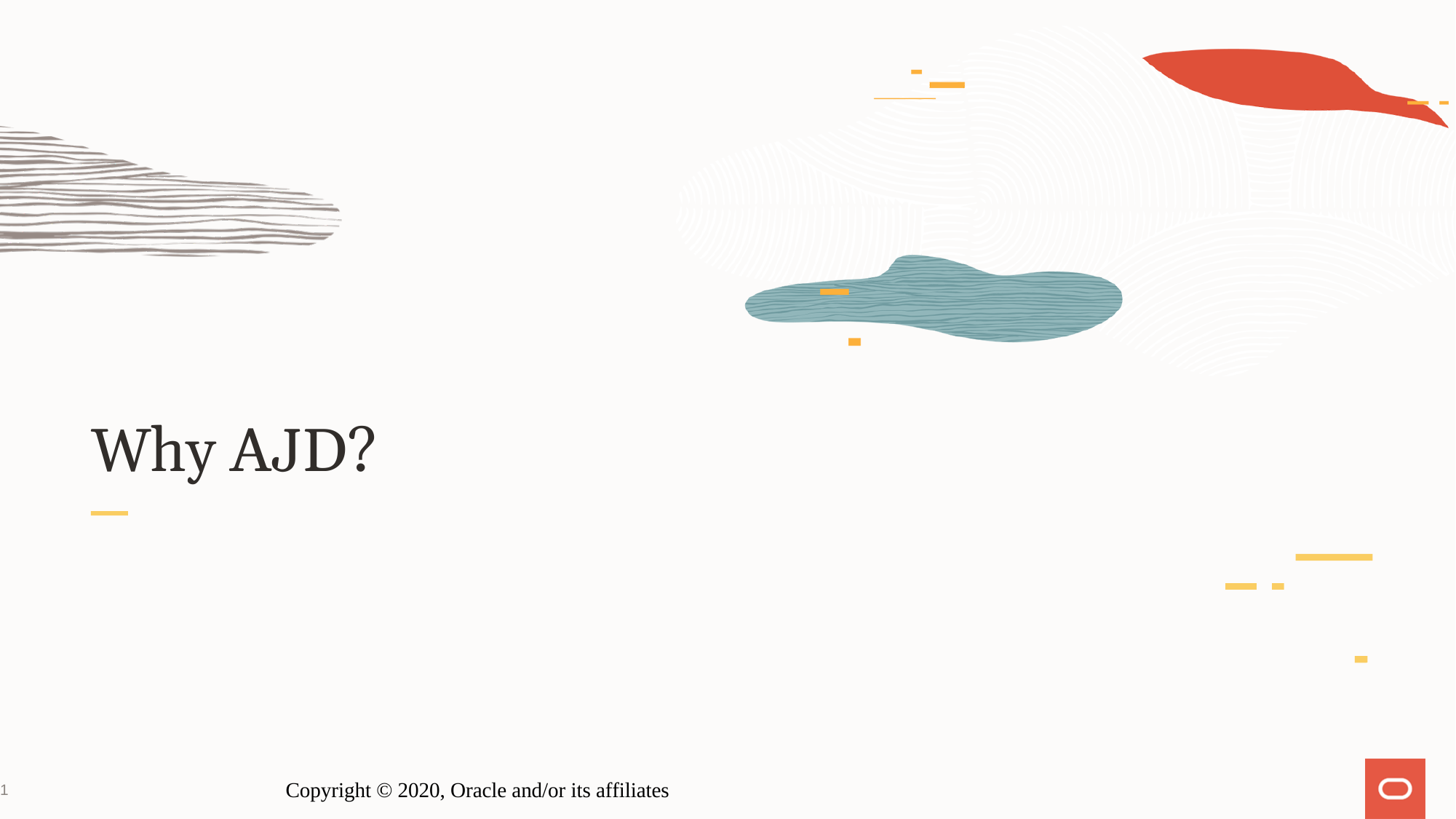

# Why AJD?

1
Copyright © 2020, Oracle and/or its affiliates